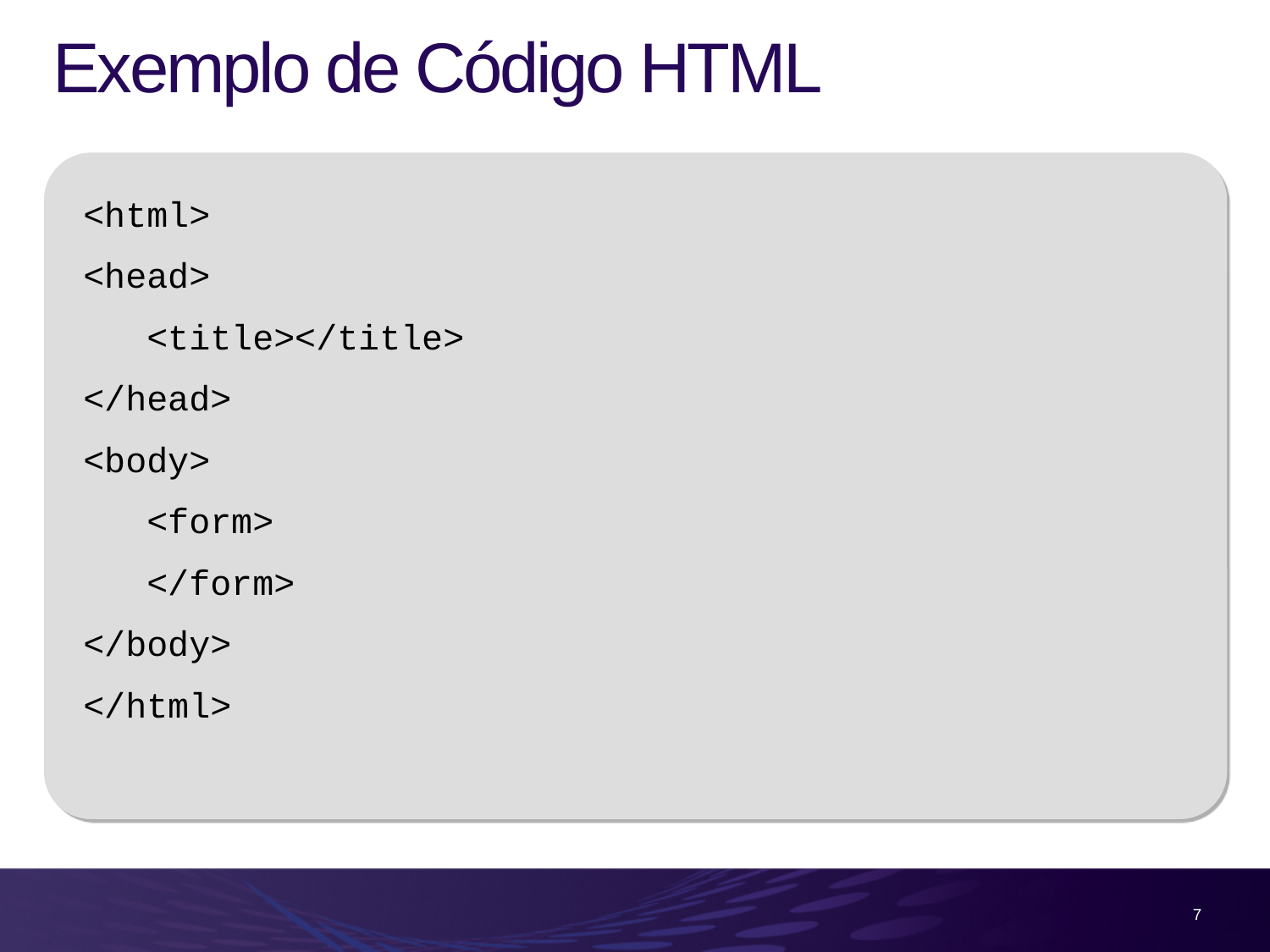

# Exemplo de Código HTML
<html>
<head>
	<title></title>
</head>
<body>
	<form>
	</form>
</body>
</html>
7